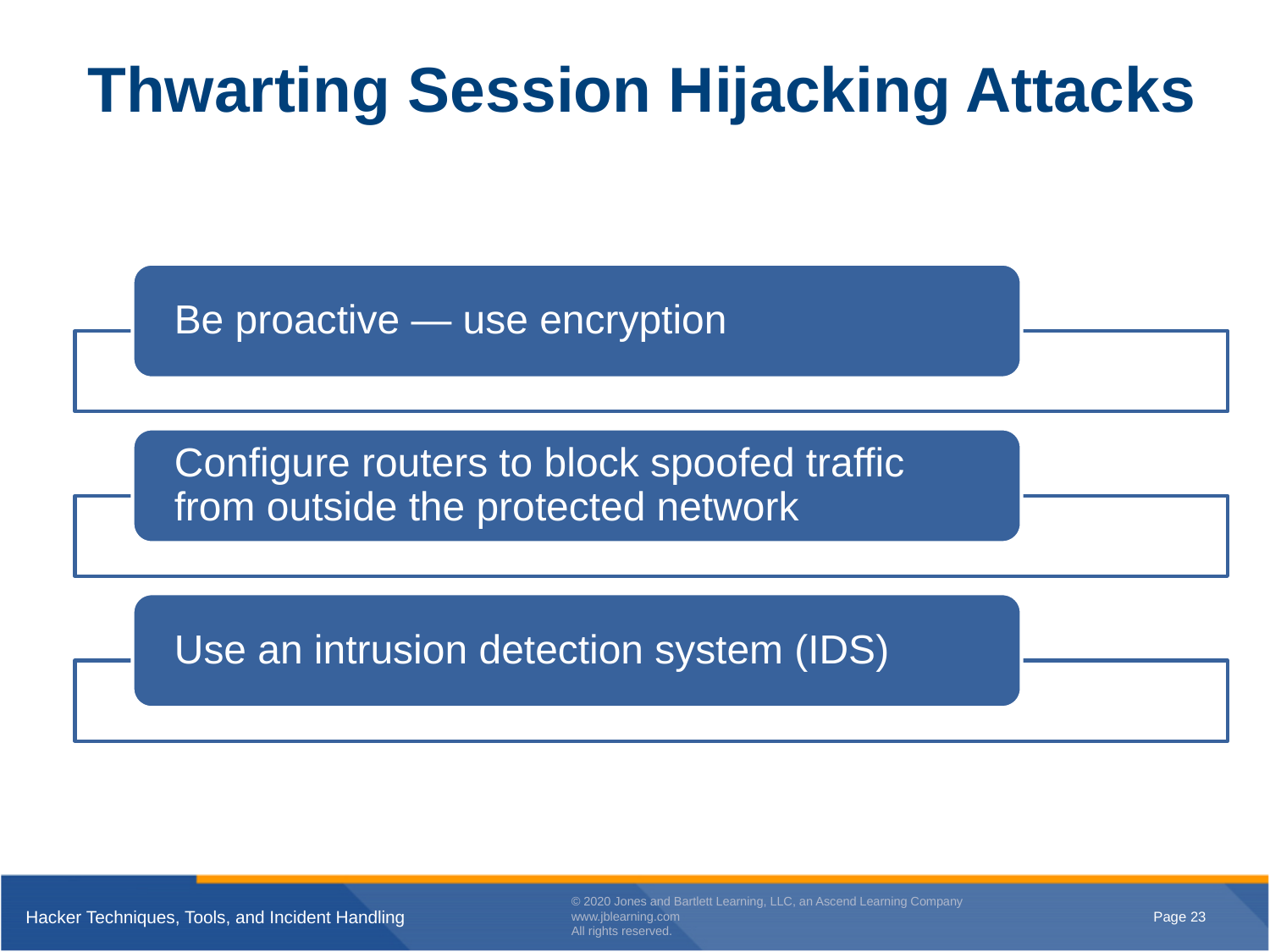

# Thwarting Session Hijacking Attacks
Be proactive — use encryption
Configure routers to block spoofed traffic from outside the protected network
Use an intrusion detection system (IDS)